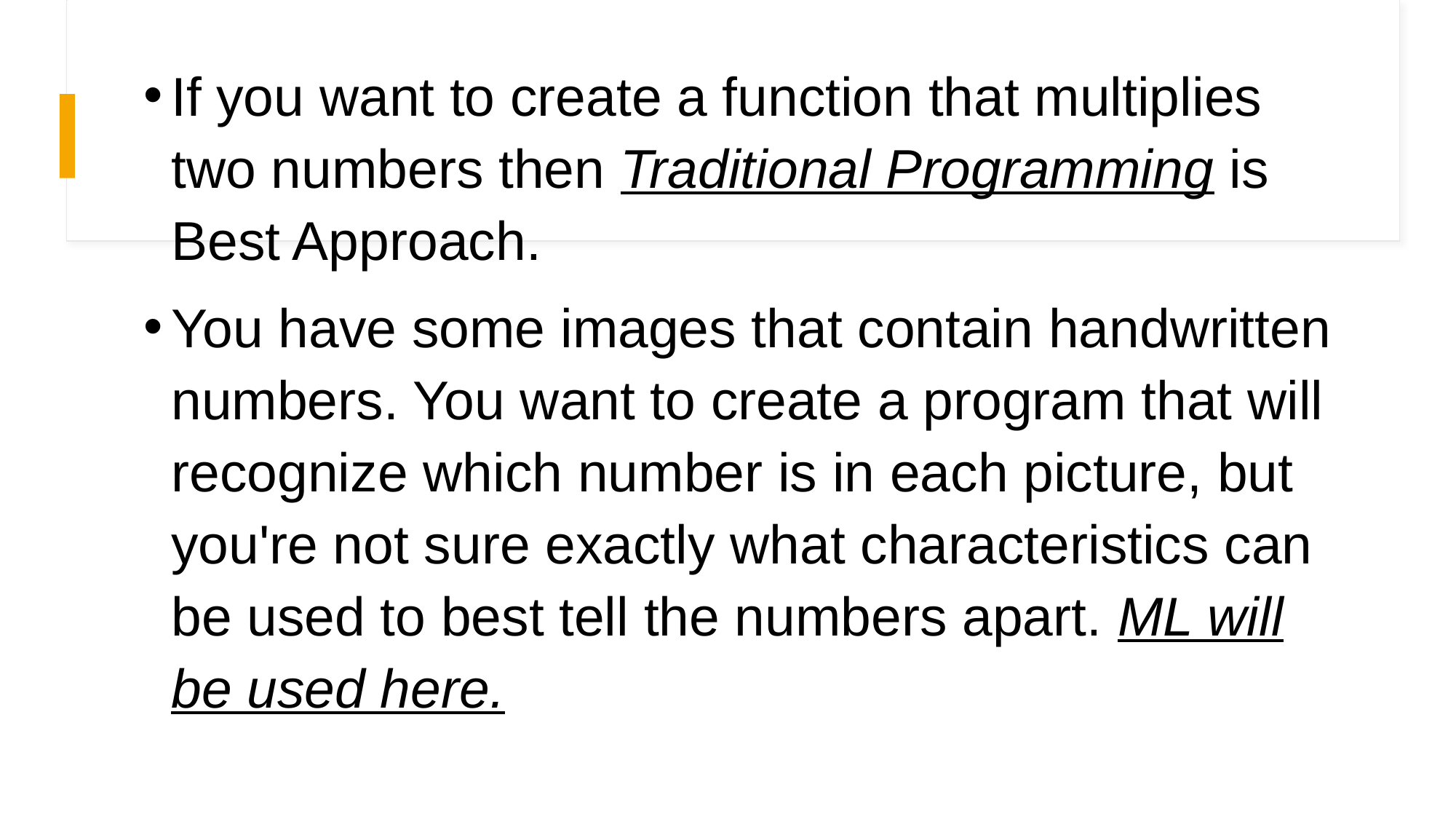

If you want to create a function that multiplies two numbers then Traditional Programming is Best Approach.
You have some images that contain handwritten numbers. You want to create a program that will recognize which number is in each picture, but you're not sure exactly what characteristics can be used to best tell the numbers apart. ML will be used here.